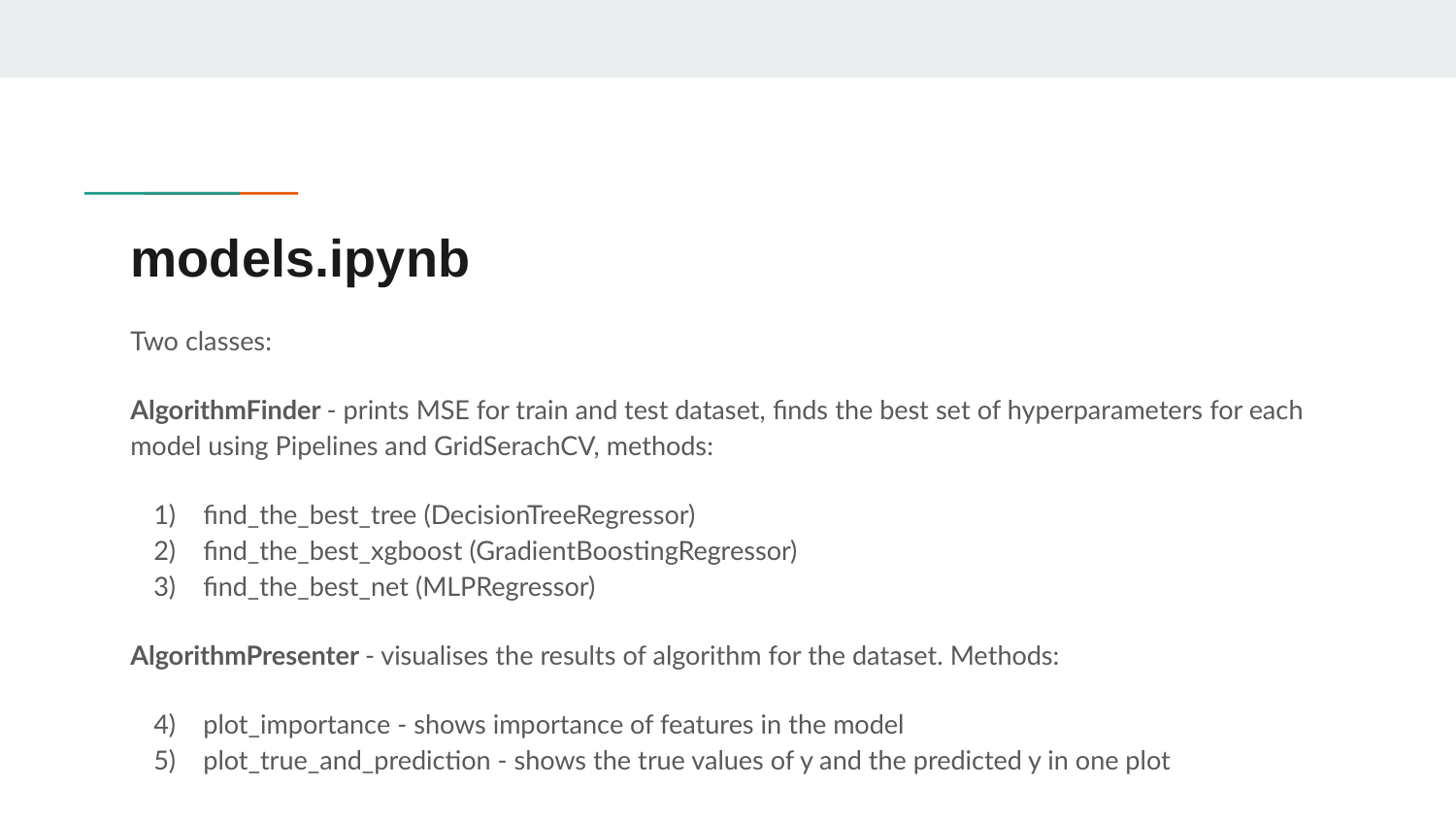

# models.ipynb
Two classes:
AlgorithmFinder - prints MSE for train and test dataset, finds the best set of hyperparameters for each model using Pipelines and GridSerachCV, methods:
find_the_best_tree (DecisionTreeRegressor)
find_the_best_xgboost (GradientBoostingRegressor)
find_the_best_net (MLPRegressor)
AlgorithmPresenter - visualises the results of algorithm for the dataset. Methods:
plot_importance - shows importance of features in the model
plot_true_and_prediction - shows the true values of y and the predicted y in one plot